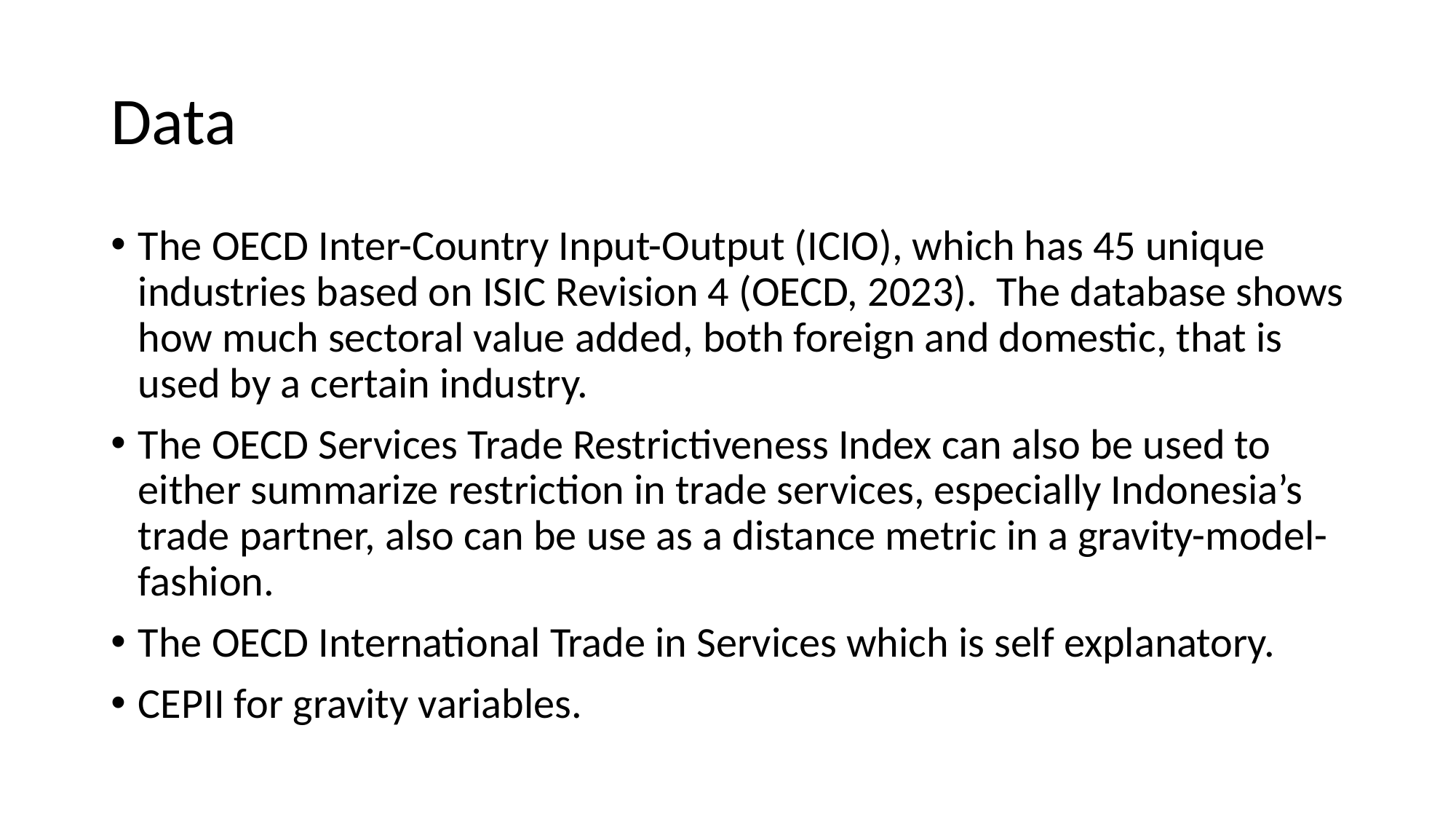

# Data
The OECD Inter-Country Input-Output (ICIO), which has 45 unique industries based on ISIC Revision 4 (OECD, 2023).  The database shows how much sectoral value added, both foreign and domestic, that is used by a certain industry.
The OECD Services Trade Restrictiveness Index can also be used to either summarize restriction in trade services, especially Indonesia’s trade partner, also can be use as a distance metric in a gravity-model-fashion.
The OECD International Trade in Services which is self explanatory.
CEPII for gravity variables.